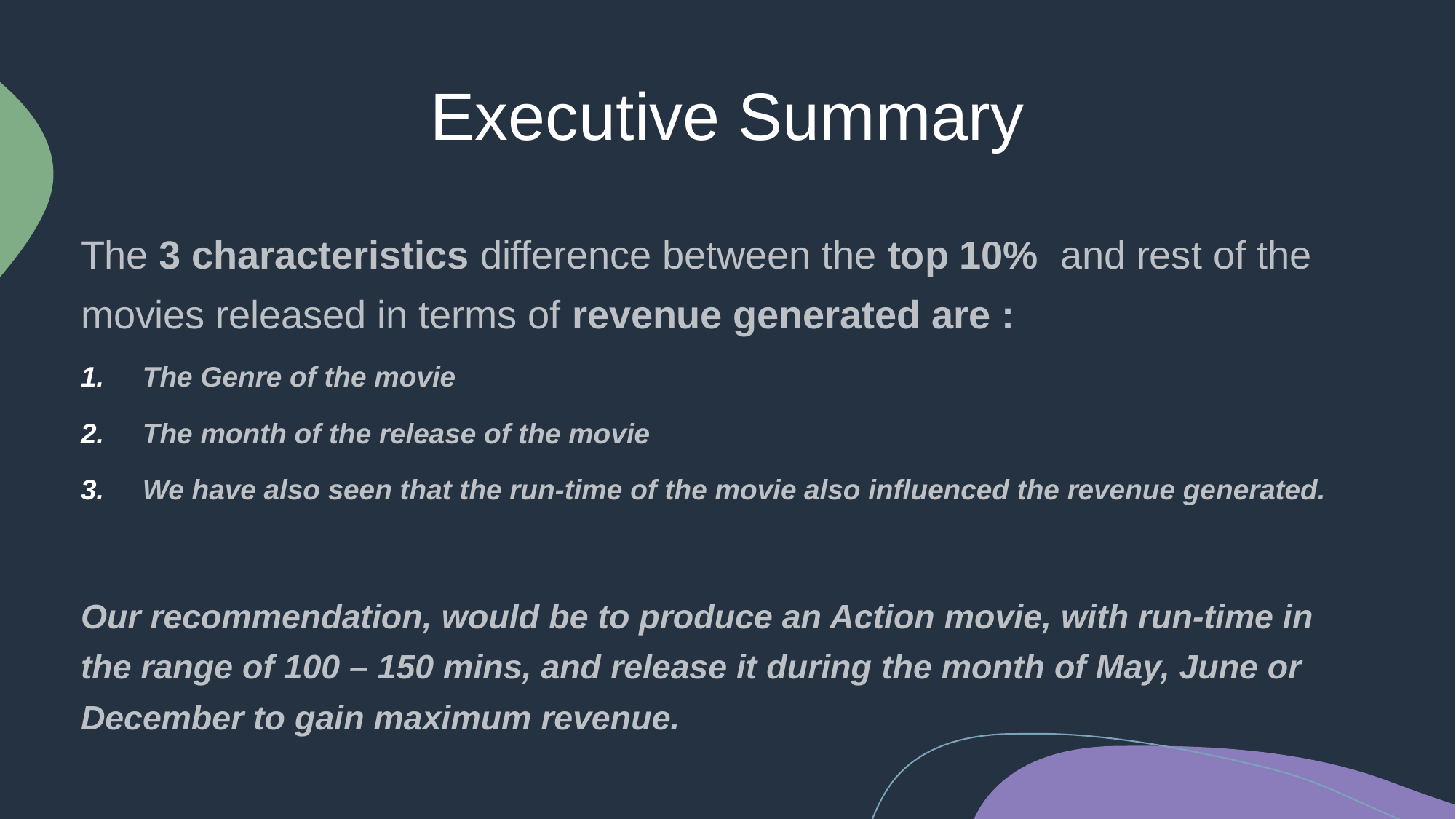

Executive Summary

The 3 characteristics difference between the top 10%  and rest of the movies released in terms of revenue generated are :
The Genre of the movie
The month of the release of the movie
We have also seen that the run-time of the movie also influenced the revenue generated.

Our recommendation, would be to produce an Action movie, with run-time in the range of 100 – 150 mins, and release it during the month of May, June or December to gain maximum revenue.